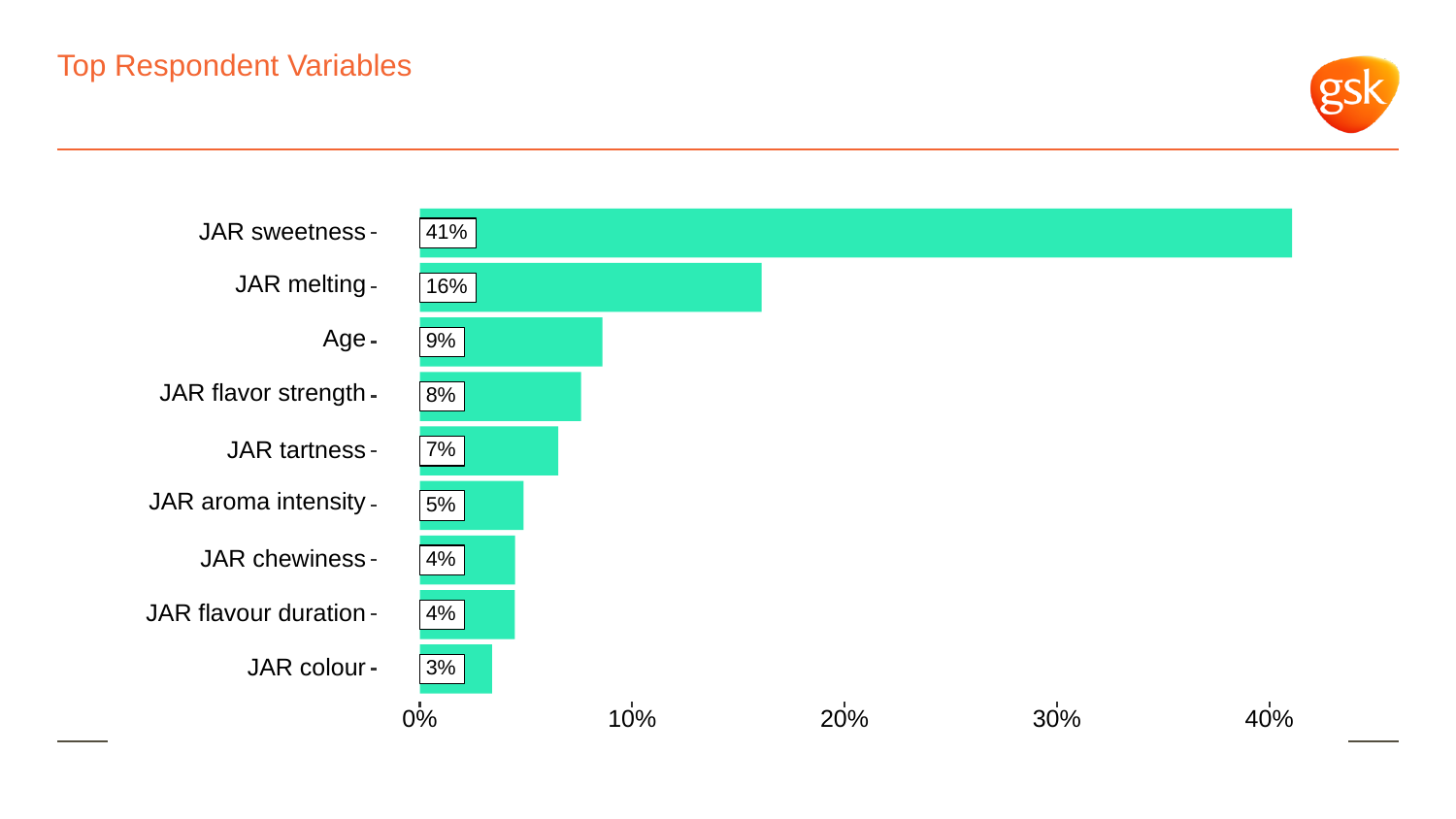

# Top Respondent Variables

JAR sweetness
41%

JAR melting
16%

Age
9%

JAR flavor strength
8%

JAR tartness
7%

JAR aroma intensity
5%

JAR chewiness
4%

JAR flavour duration
4%

JAR colour
3%

0%
10%
20%
30%
40%